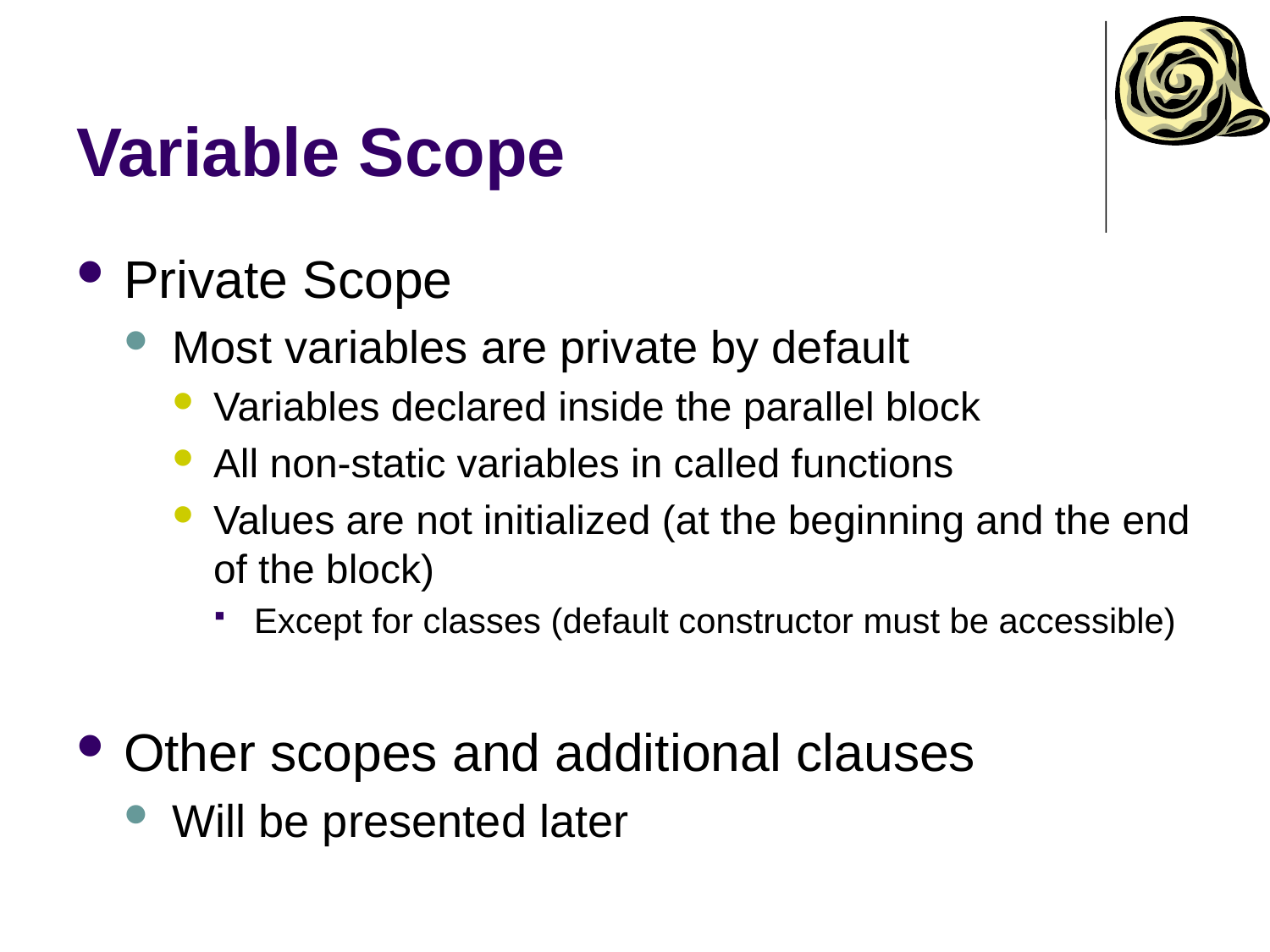

# Variable Scope
Private Scope
Most variables are private by default
Variables declared inside the parallel block
All non-static variables in called functions
Values are not initialized (at the beginning and the end of the block)
Except for classes (default constructor must be accessible)

Other scopes and additional clauses
Will be presented later